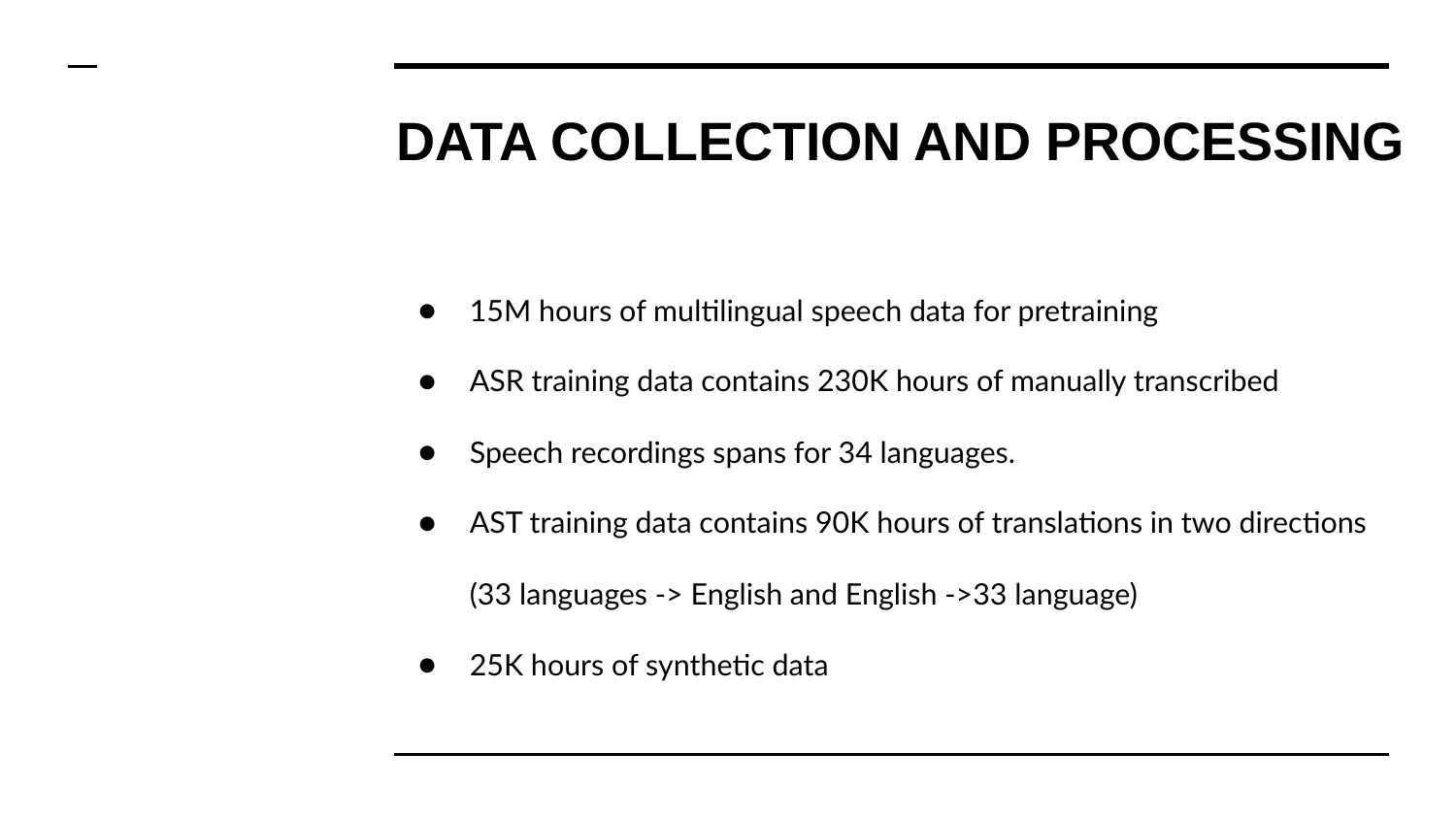

# DATA COLLECTION AND PROCESSING
15M hours of multilingual speech data for pretraining
ASR training data contains 230K hours of manually transcribed
Speech recordings spans for 34 languages.
AST training data contains 90K hours of translations in two directions (33 languages -> English and English ->33 language)
25K hours of synthetic data